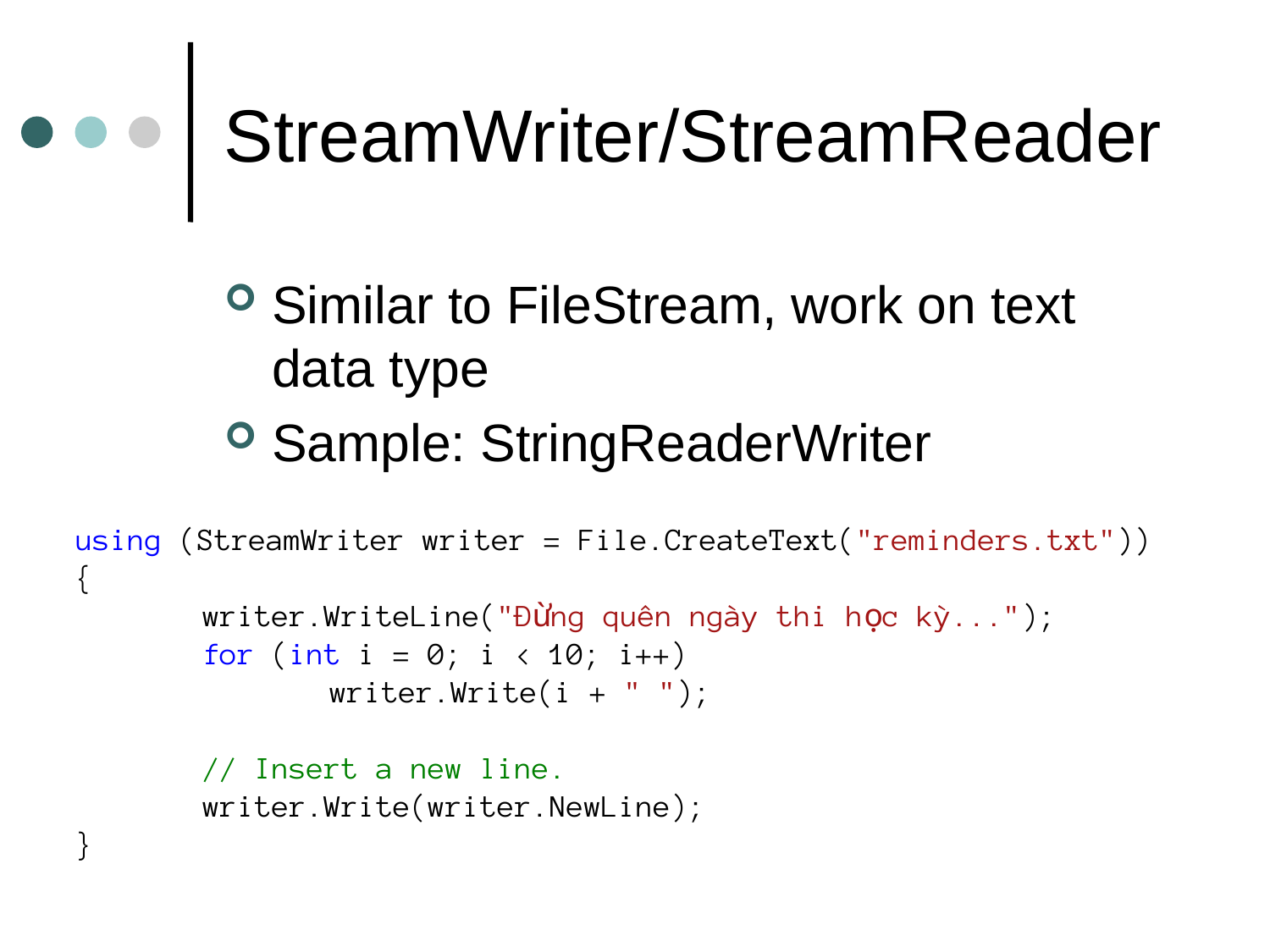

# StreamWriter/StreamReader
Similar to FileStream, work on text data type
Sample: StringReaderWriter
using (StreamWriter writer = File.CreateText("reminders.txt"))
{
	writer.WriteLine("Đừng quên ngày thi học kỳ...");
	for (int i = 0; i < 10; i++)
		writer.Write(i + " ");

	// Insert a new line.
	writer.Write(writer.NewLine);
}